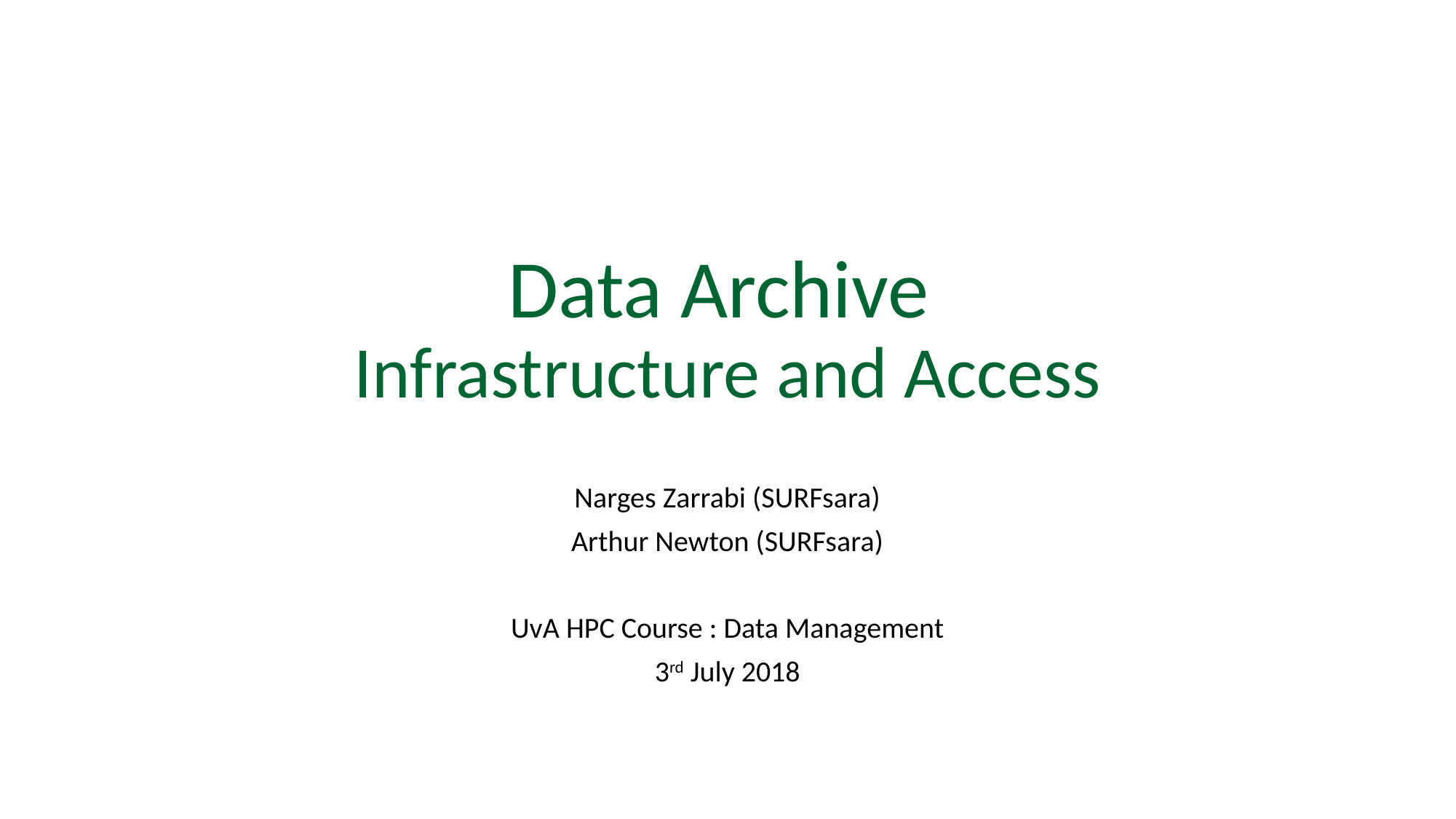

# Data Archive Infrastructure and Access

Narges Zarrabi (SURFsara)
Arthur Newton (SURFsara)

UvA HPC Course : Data Management
3rd July 2018